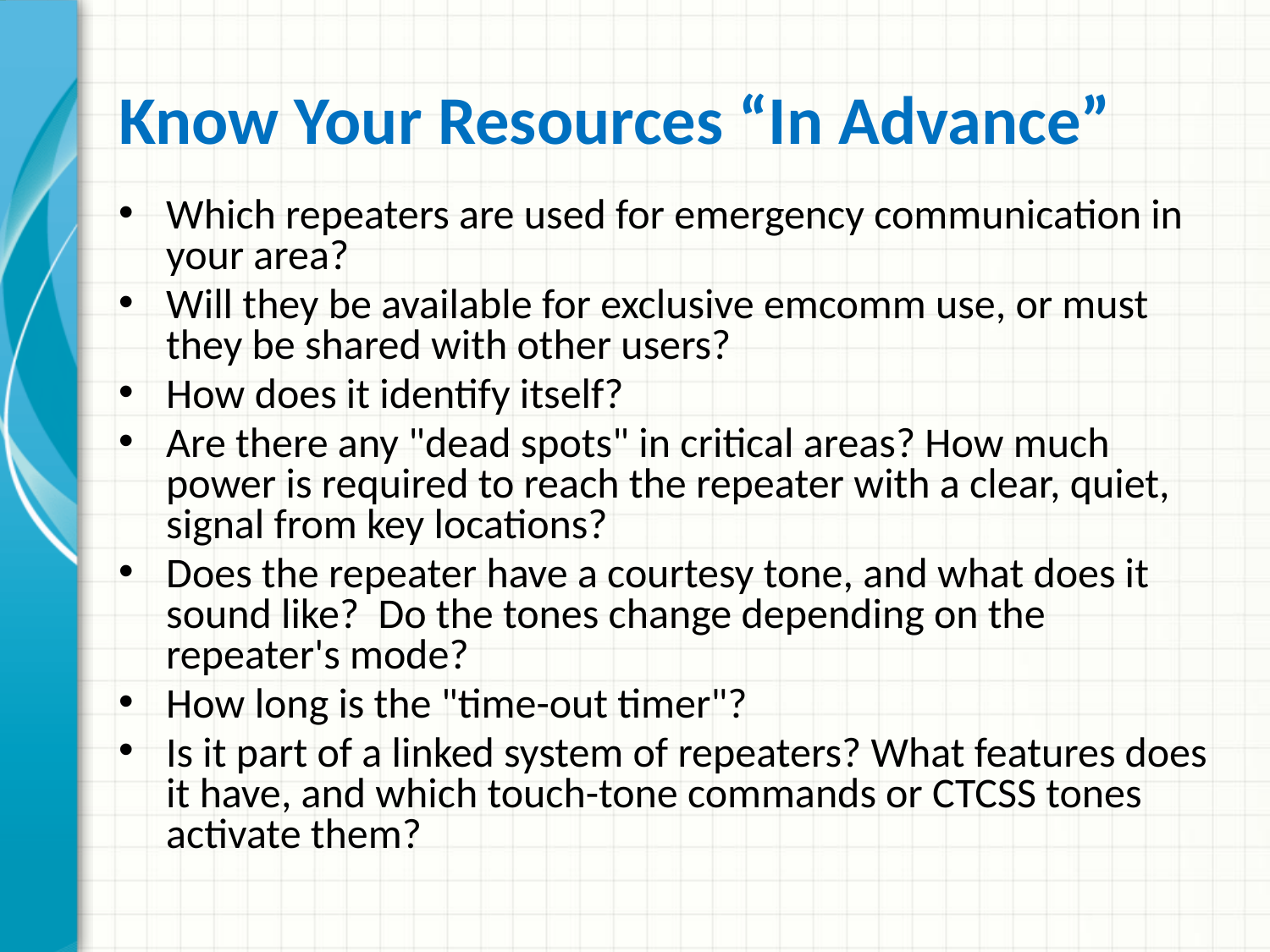

# Know Your Resources “In Advance”
Which repeaters are used for emergency communication in your area?
Will they be available for exclusive emcomm use, or must they be shared with other users?
How does it identify itself?
Are there any "dead spots" in critical areas? How much power is required to reach the repeater with a clear, quiet, signal from key locations?
Does the repeater have a courtesy tone, and what does it sound like?  Do the tones change depending on the repeater's mode?
How long is the "time-out timer"?
Is it part of a linked system of repeaters? What features does it have, and which touch-tone commands or CTCSS tones activate them?